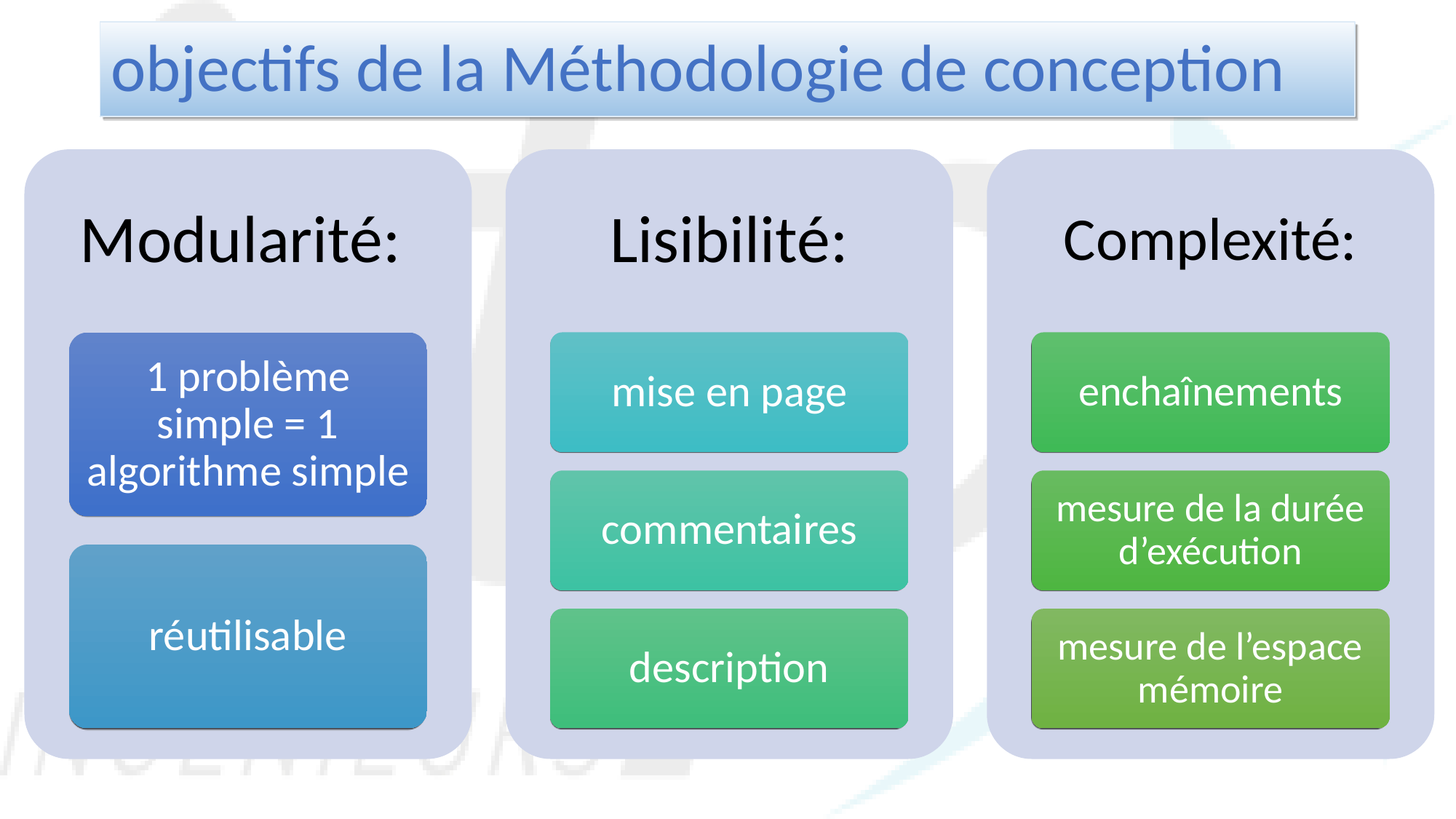

objectifs de la Méthodologie de conception
Modularité:
Lisibilité:
Complexité:
mise en page
enchaînements
1 problème simple = 1 algorithme simple
commentaires
mesure de la durée d’exécution
réutilisable
description
mesure de l’espace mémoire